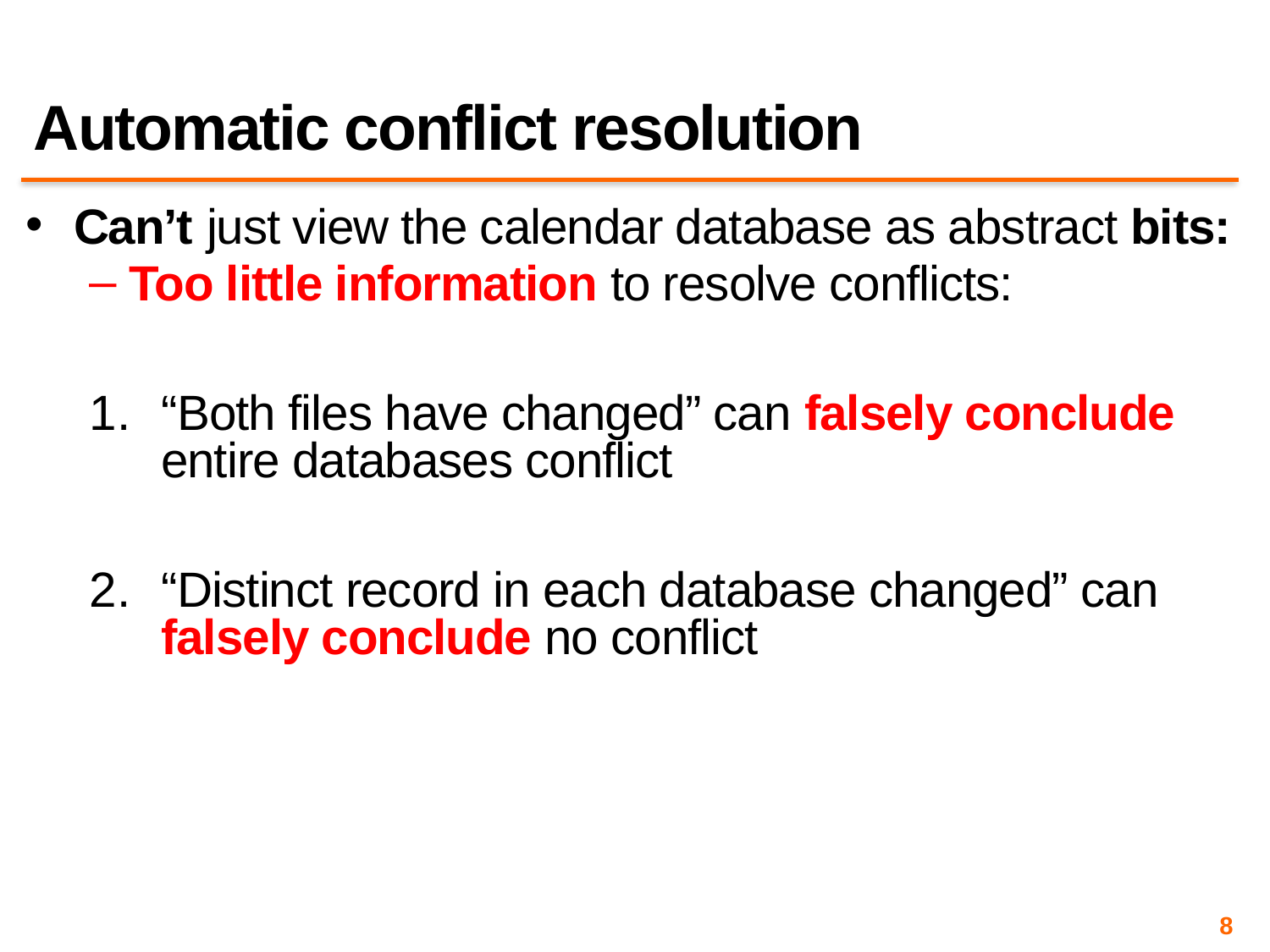

# Automatic conflict resolution
Can’t just view the calendar database as abstract bits:
Too little information to resolve conflicts:

“Both files have changed” can falsely conclude entire databases conflict

“Distinct record in each database changed” can falsely conclude no conflict

8